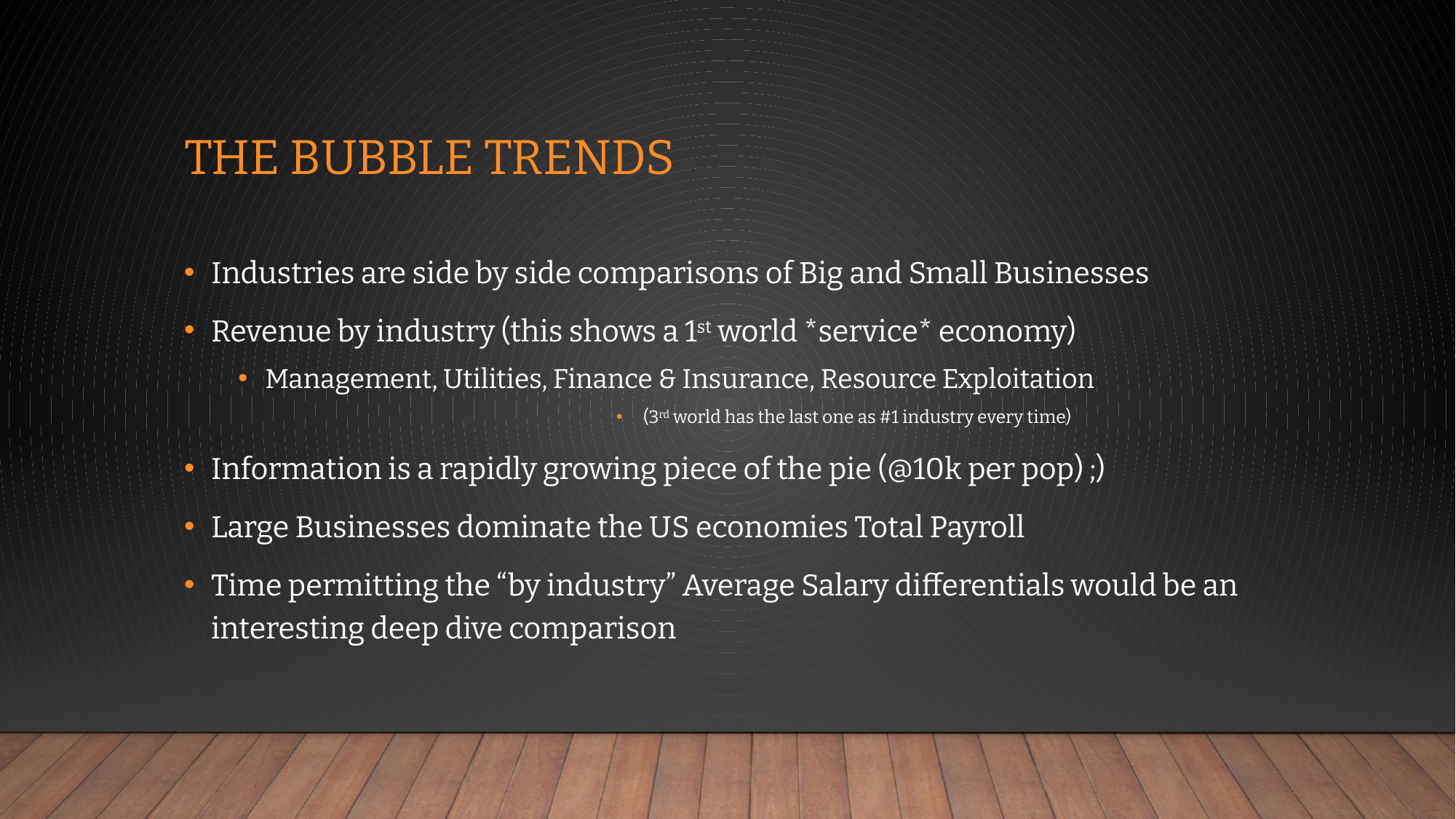

# The Bubble trends
Industries are side by side comparisons of Big and Small Businesses
Revenue by industry (this shows a 1st world *service* economy)
Management, Utilities, Finance & Insurance, Resource Exploitation
(3rd world has the last one as #1 industry every time)
Information is a rapidly growing piece of the pie (@10k per pop) ;)
Large Businesses dominate the US economies Total Payroll
Time permitting the “by industry” Average Salary differentials would be an interesting deep dive comparison